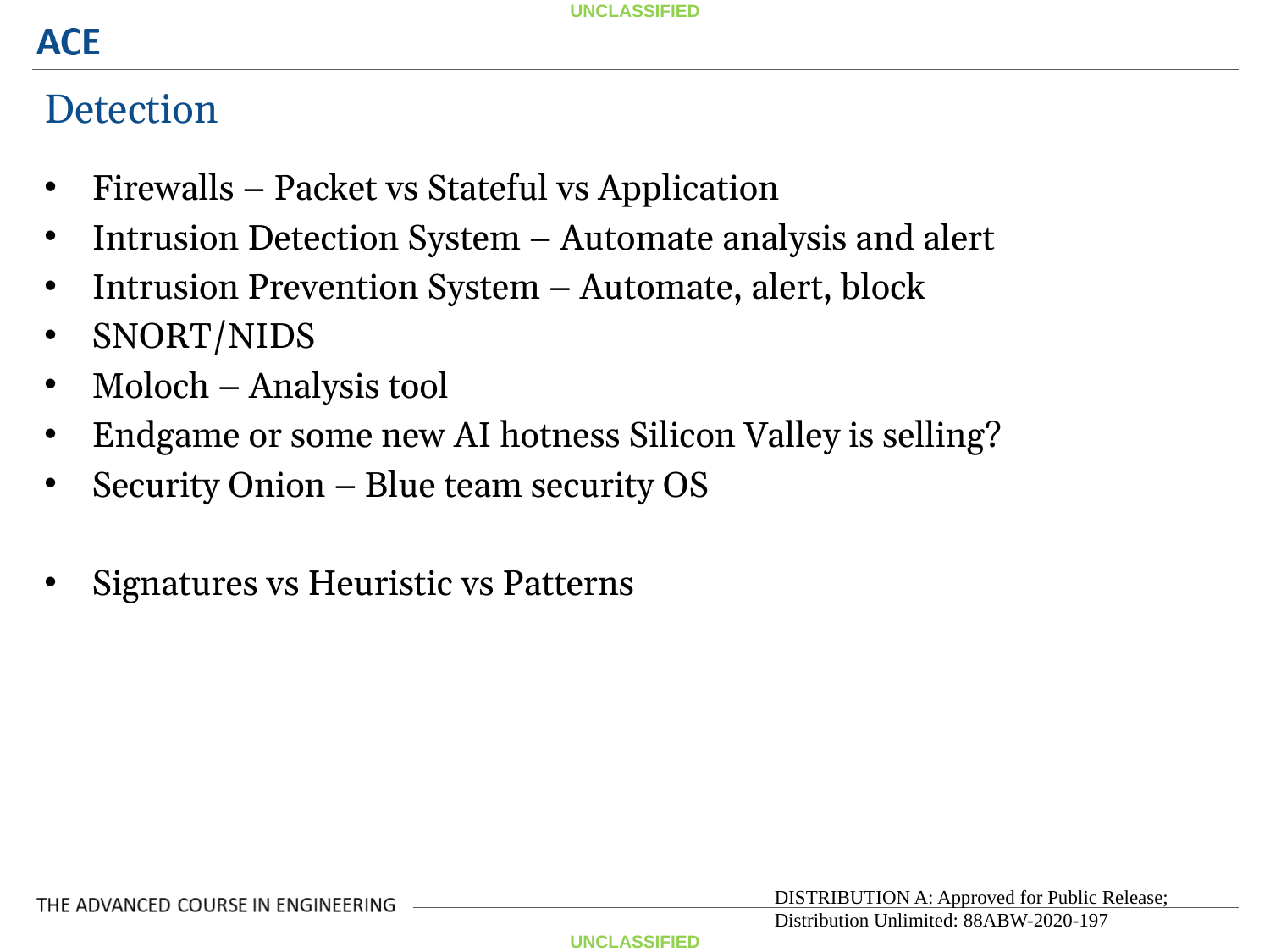

Detection
Firewalls – Packet vs Stateful vs Application
Intrusion Detection System – Automate analysis and alert
Intrusion Prevention System – Automate, alert, block
SNORT/NIDS
Moloch – Analysis tool
Endgame or some new AI hotness Silicon Valley is selling?
Security Onion – Blue team security OS

Signatures vs Heuristic vs Patterns